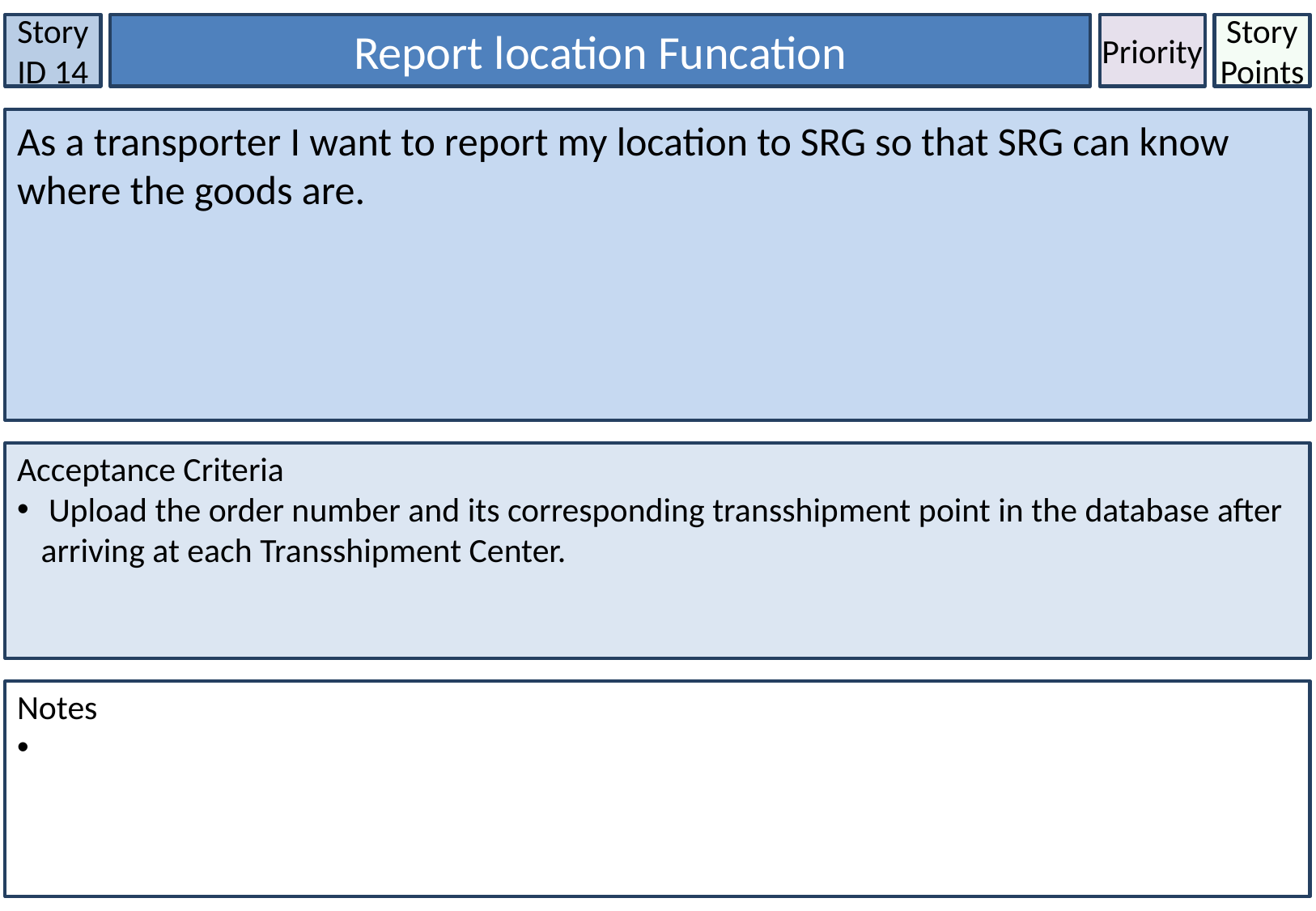

Story ID 14
Report location Funcation
Priority
Story Points
As a transporter I want to report my location to SRG so that SRG can know where the goods are.
Acceptance Criteria
 Upload the order number and its corresponding transshipment point in the database after arriving at each Transshipment Center.
Notes